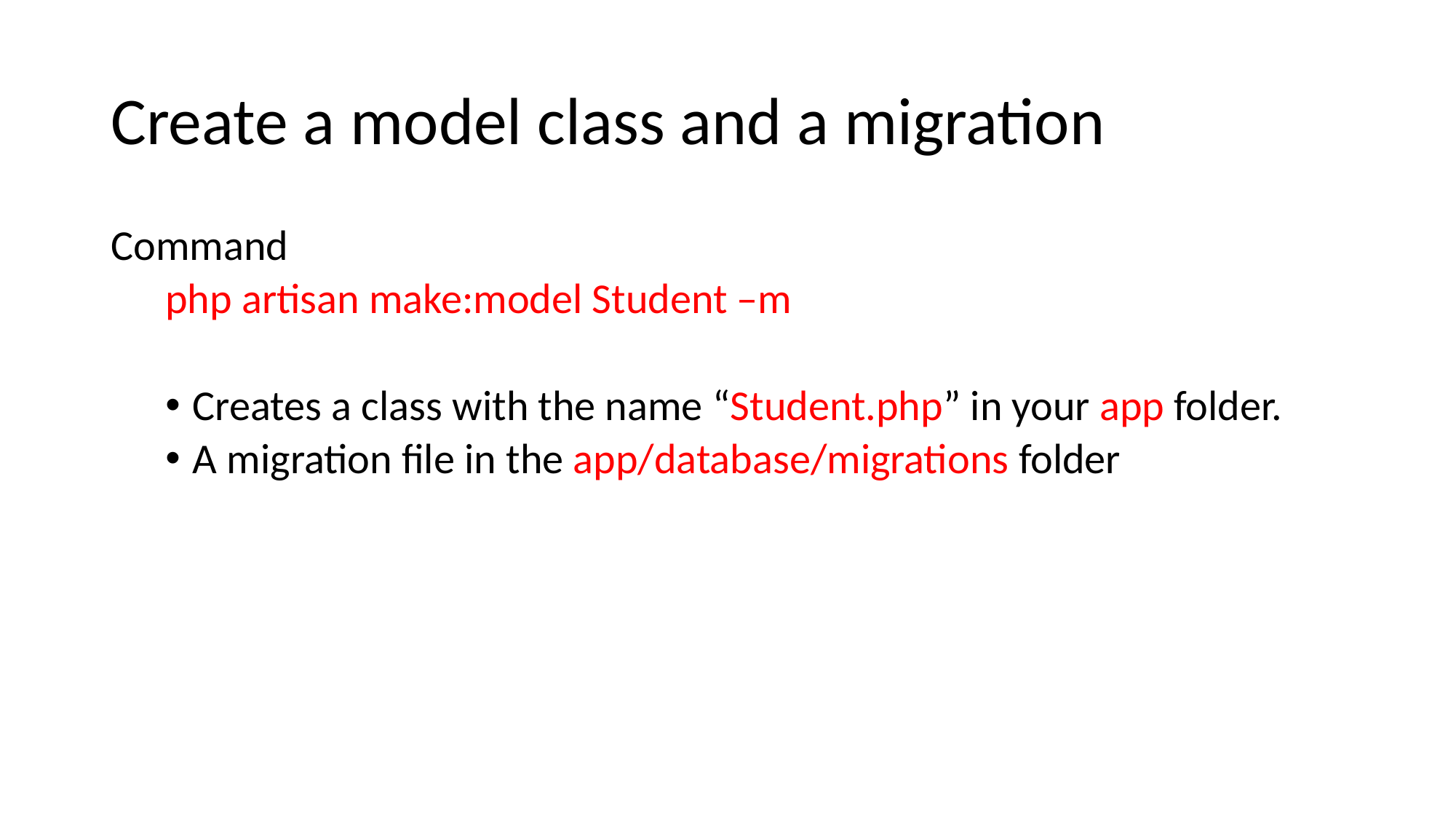

# Create a model class and a migration
Command
php artisan make:model Student –m

Creates a class with the name “Student.php” in your app folder.
A migration file in the app/database/migrations folder